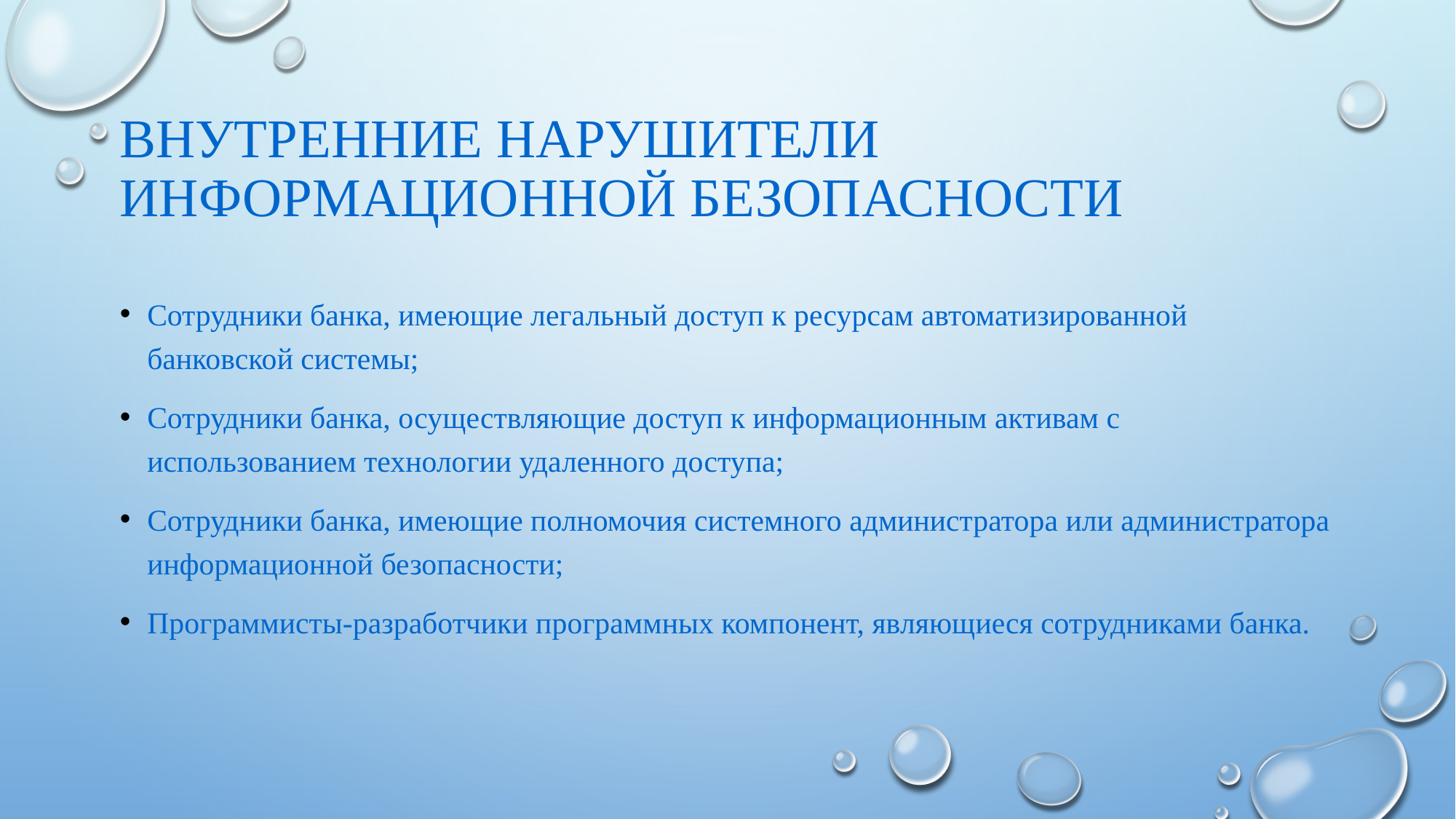

# Внутренние нарушители информационной безопасности
Сотрудники банка, имеющие легальный доступ к ресурсам автоматизированной банковской системы;
Сотрудники банка, осуществляющие доступ к информационным активам с использованием технологии удаленного доступа;
Сотрудники банка, имеющие полномочия системного администратора или администратора информационной безопасности;
Программисты-разработчики программных компонент, являющиеся сотрудниками банка.